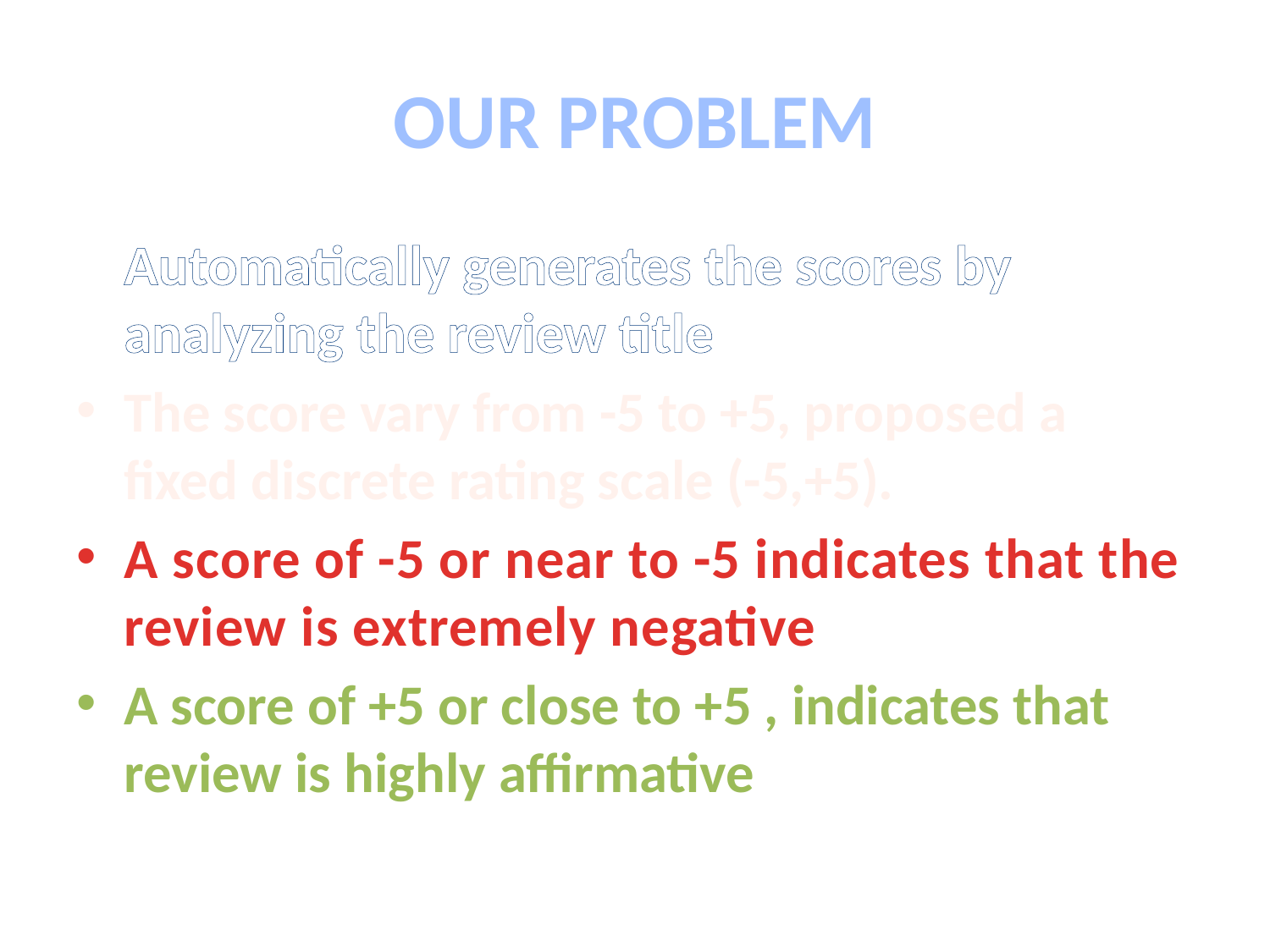

# OUR PROBLEM
Automatically generates the scores by analyzing the review title
The score vary from -5 to +5, proposed a fixed discrete rating scale (-5,+5).
A score of -5 or near to -5 indicates that the review is extremely negative
A score of +5 or close to +5 , indicates that review is highly affirmative